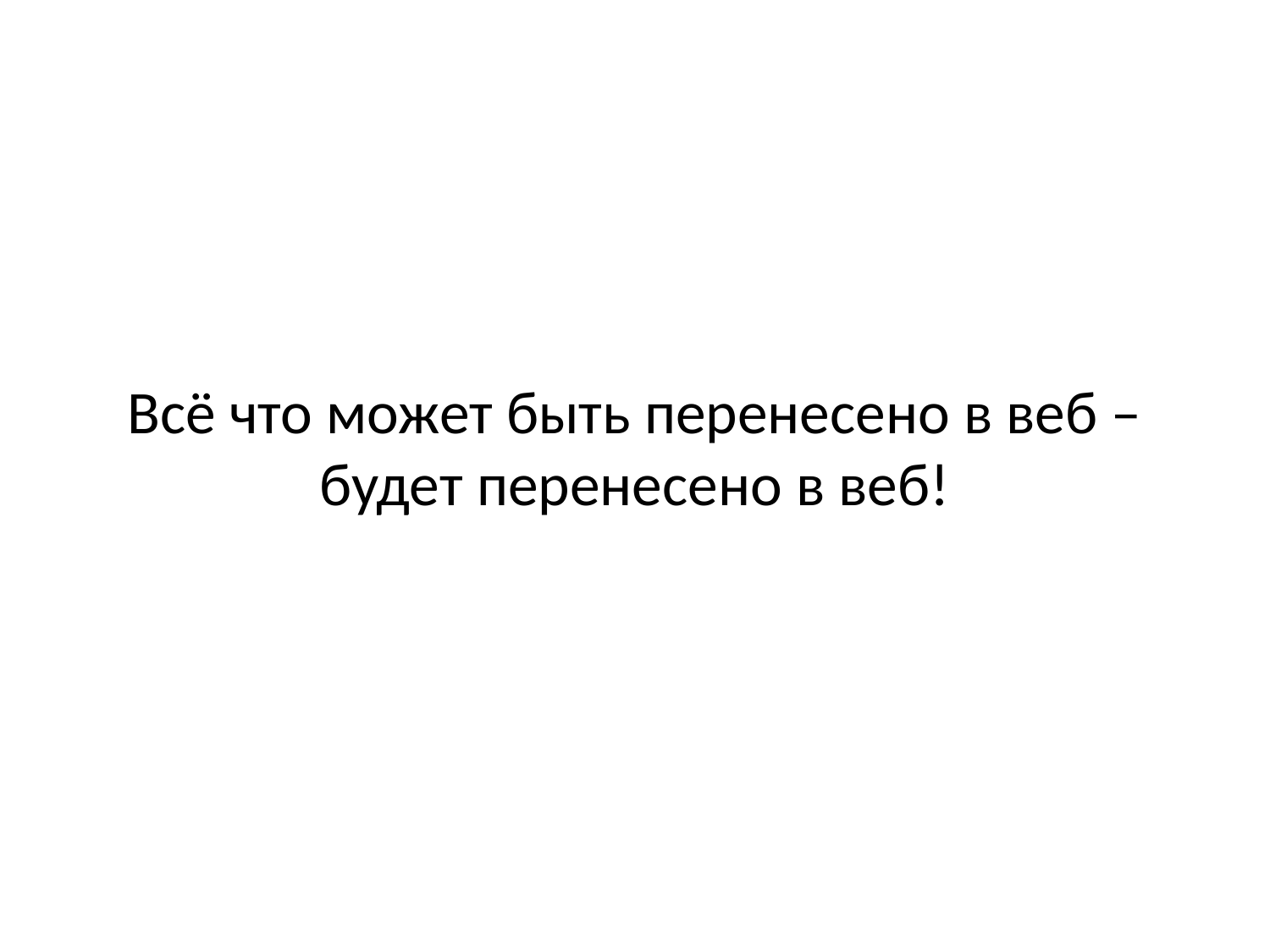

# Всё что может быть перенесено в веб – будет перенесено в веб!